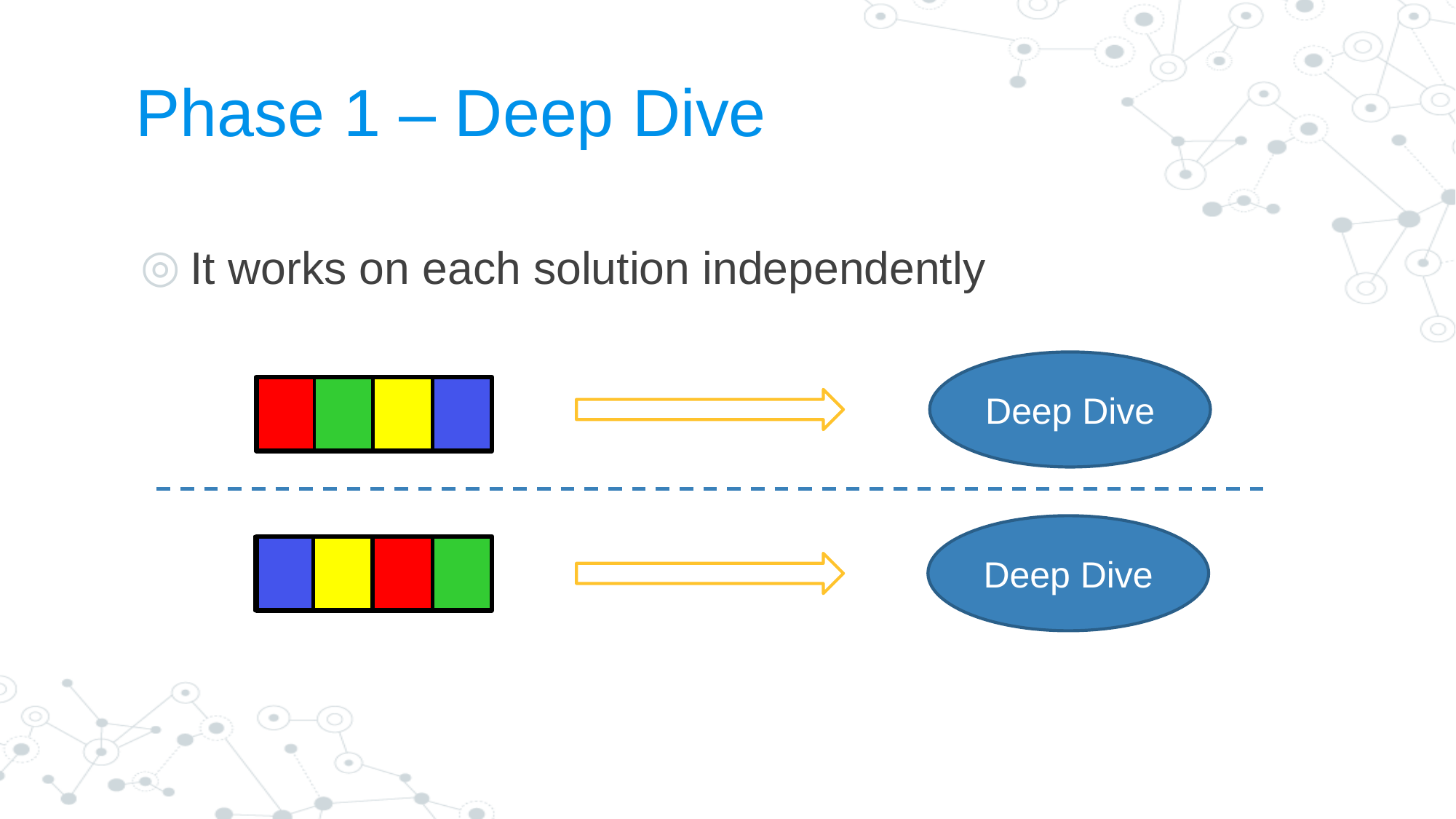

# Phase 1 – Deep Dive
It works on each solution independently
Deep Dive

Deep Dive